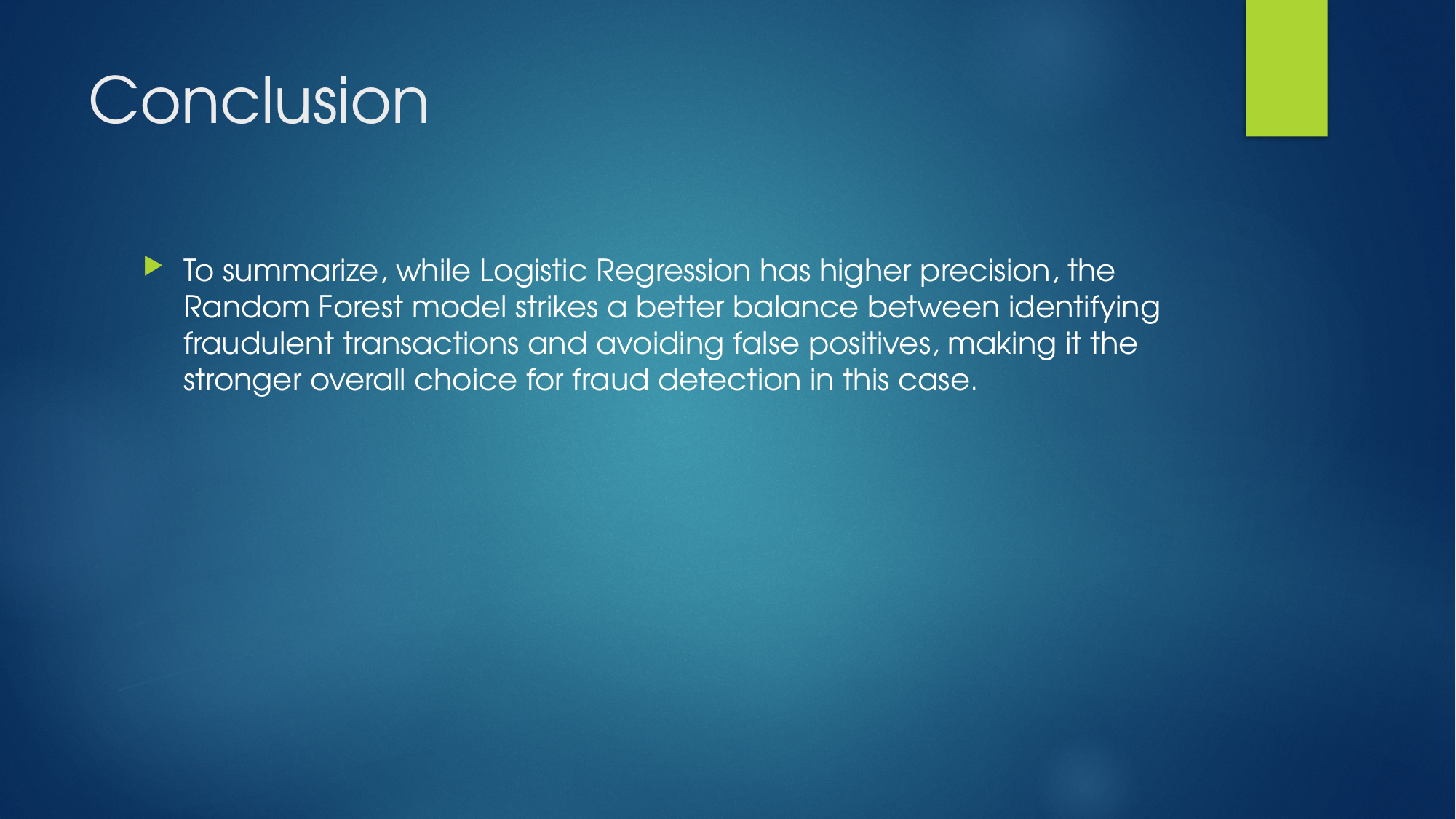

# Conclusion
To summarize, while Logistic Regression has higher precision, the Random Forest model strikes a better balance between identifying fraudulent transactions and avoiding false positives, making it the stronger overall choice for fraud detection in this case.